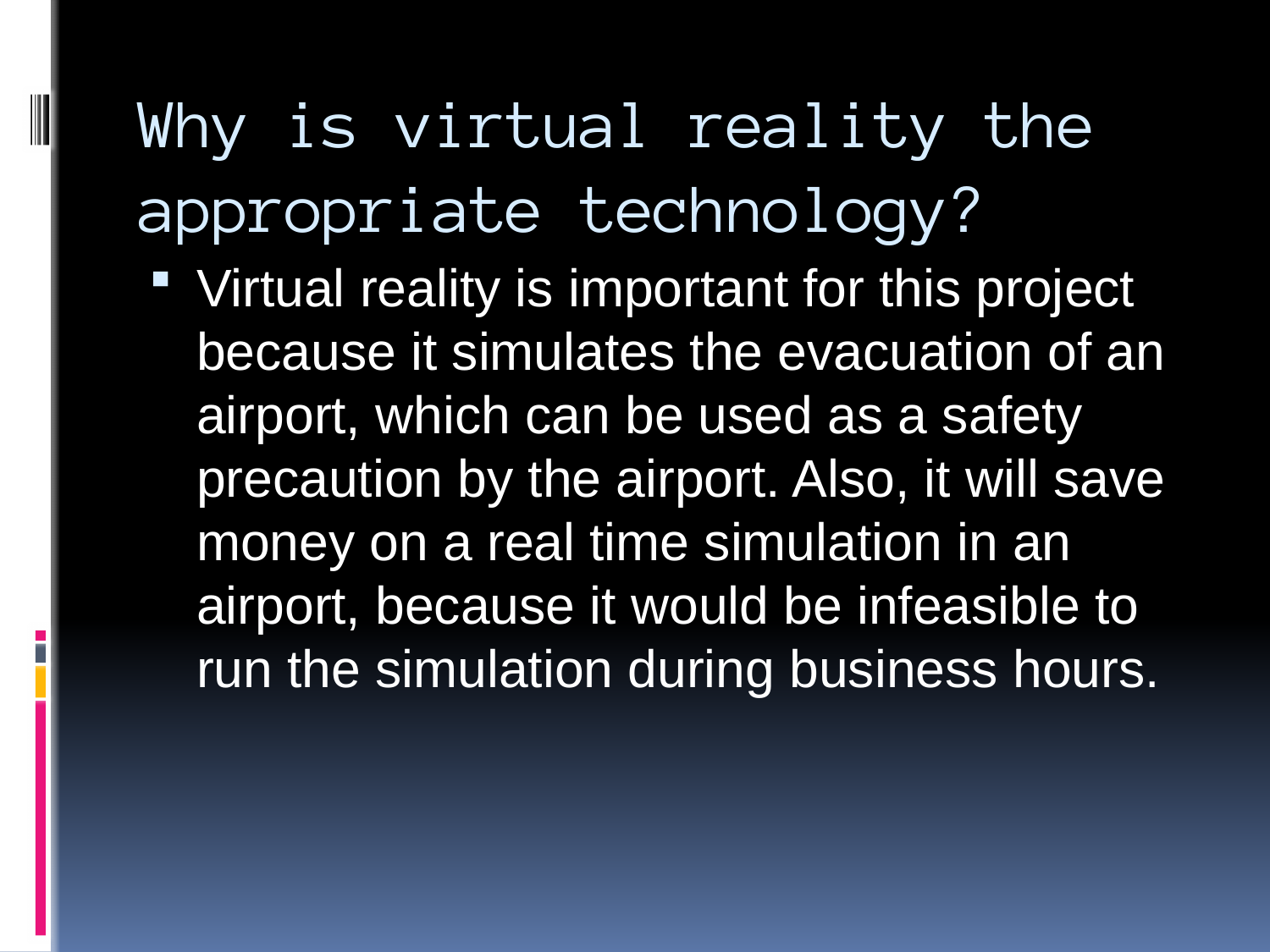

# Why is virtual reality the appropriate technology?
Virtual reality is important for this project because it simulates the evacuation of an airport, which can be used as a safety precaution by the airport. Also, it will save money on a real time simulation in an airport, because it would be infeasible to run the simulation during business hours.